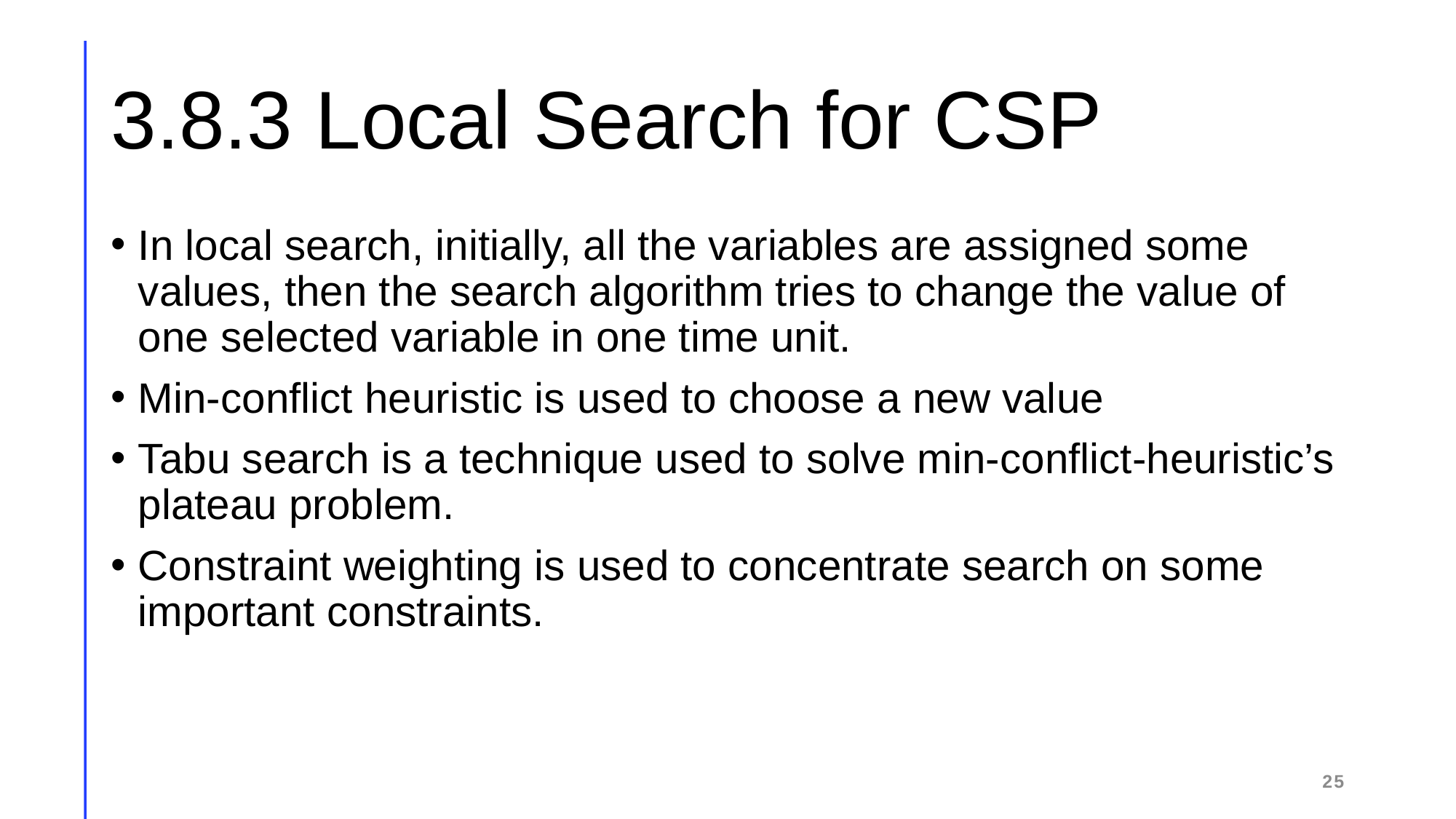

# 3.8.3 Local Search for CSP
In local search, initially, all the variables are assigned some values, then the search algorithm tries to change the value of one selected variable in one time unit.
Min-conflict heuristic is used to choose a new value
Tabu search is a technique used to solve min-conflict-heuristic’s plateau problem.
Constraint weighting is used to concentrate search on some important constraints.

25